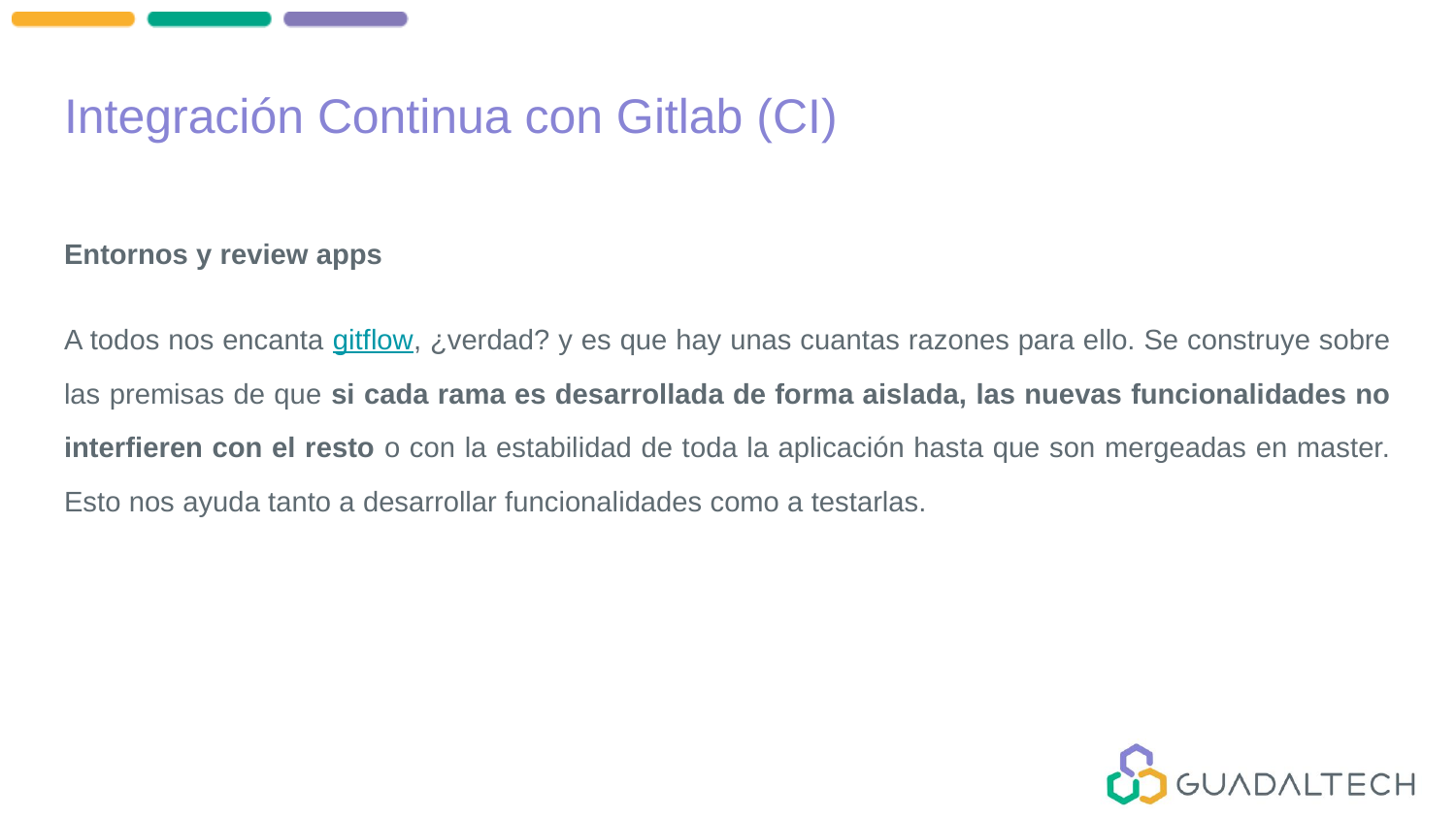

# Integración Continua con Gitlab (CI)
Entornos y review apps
A todos nos encanta gitflow, ¿verdad? y es que hay unas cuantas razones para ello. Se construye sobre las premisas de que si cada rama es desarrollada de forma aislada, las nuevas funcionalidades no interfieren con el resto o con la estabilidad de toda la aplicación hasta que son mergeadas en master. Esto nos ayuda tanto a desarrollar funcionalidades como a testarlas.